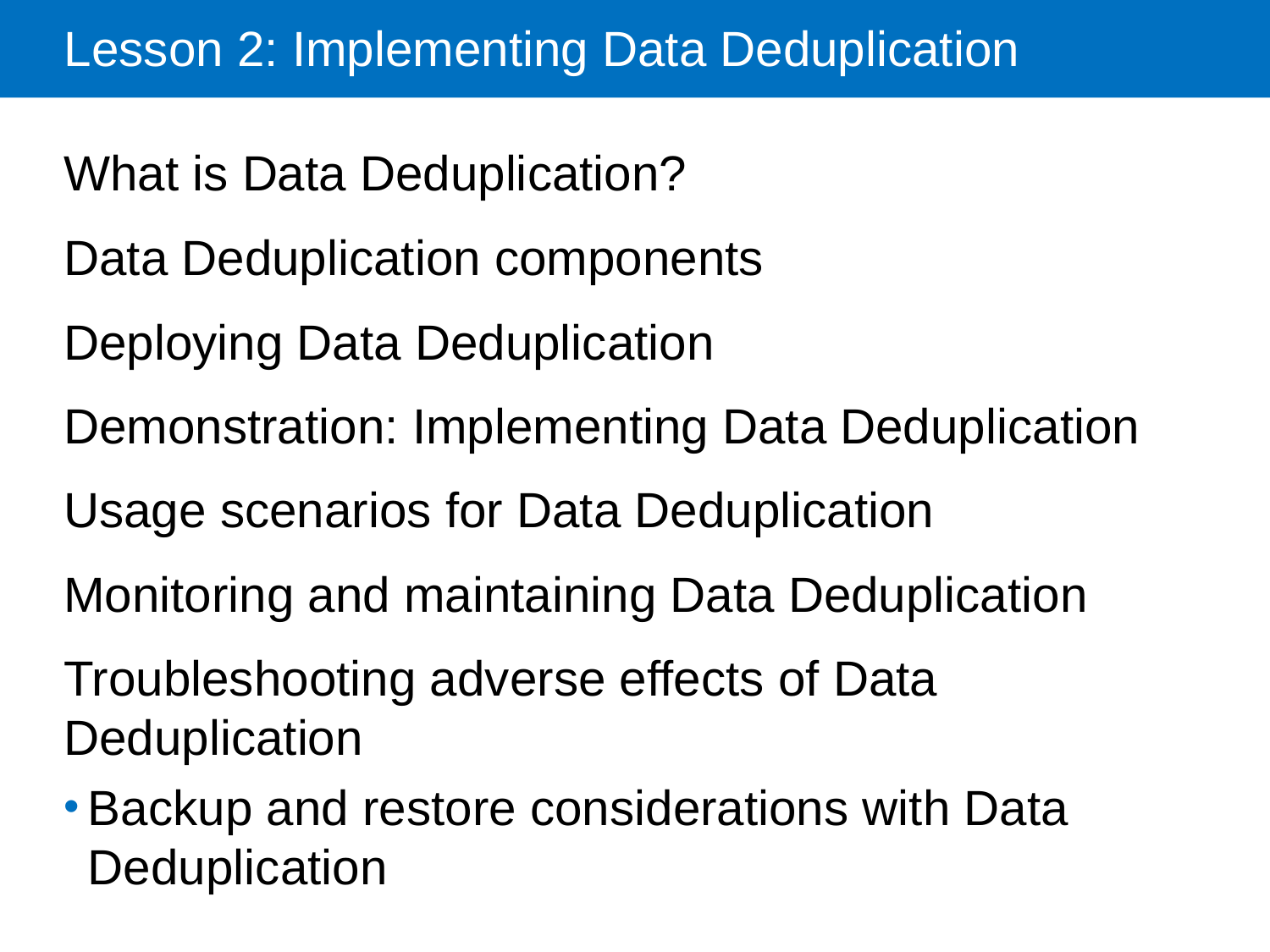

# Lesson 2: Implementing Data Deduplication
What is Data Deduplication?
Data Deduplication components
Deploying Data Deduplication
Demonstration: Implementing Data Deduplication
Usage scenarios for Data Deduplication
Monitoring and maintaining Data Deduplication
Troubleshooting adverse effects of Data Deduplication
Backup and restore considerations with Data Deduplication